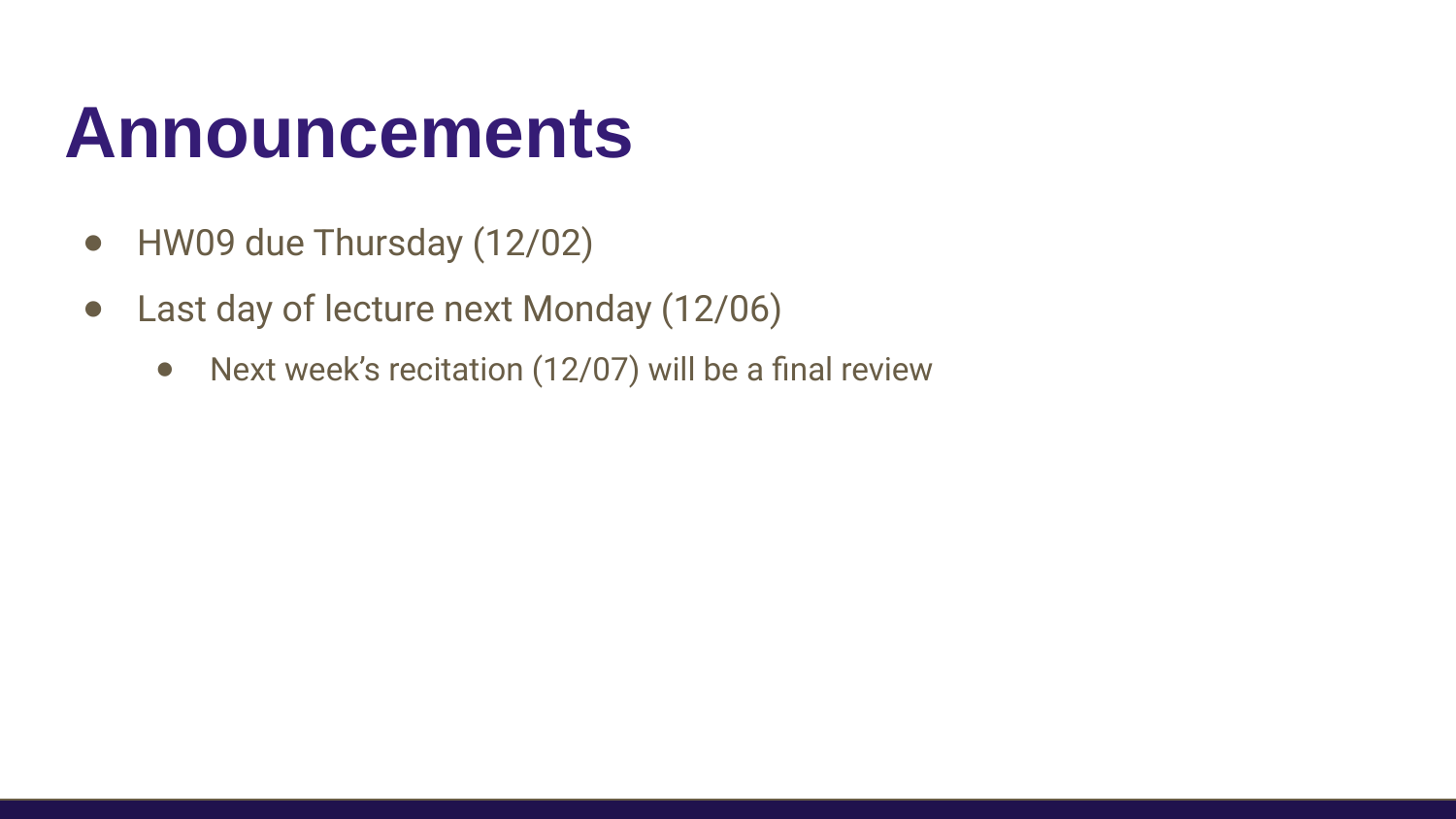

# Announcements
HW09 due Thursday (12/02)
Last day of lecture next Monday (12/06)
Next week’s recitation (12/07) will be a final review